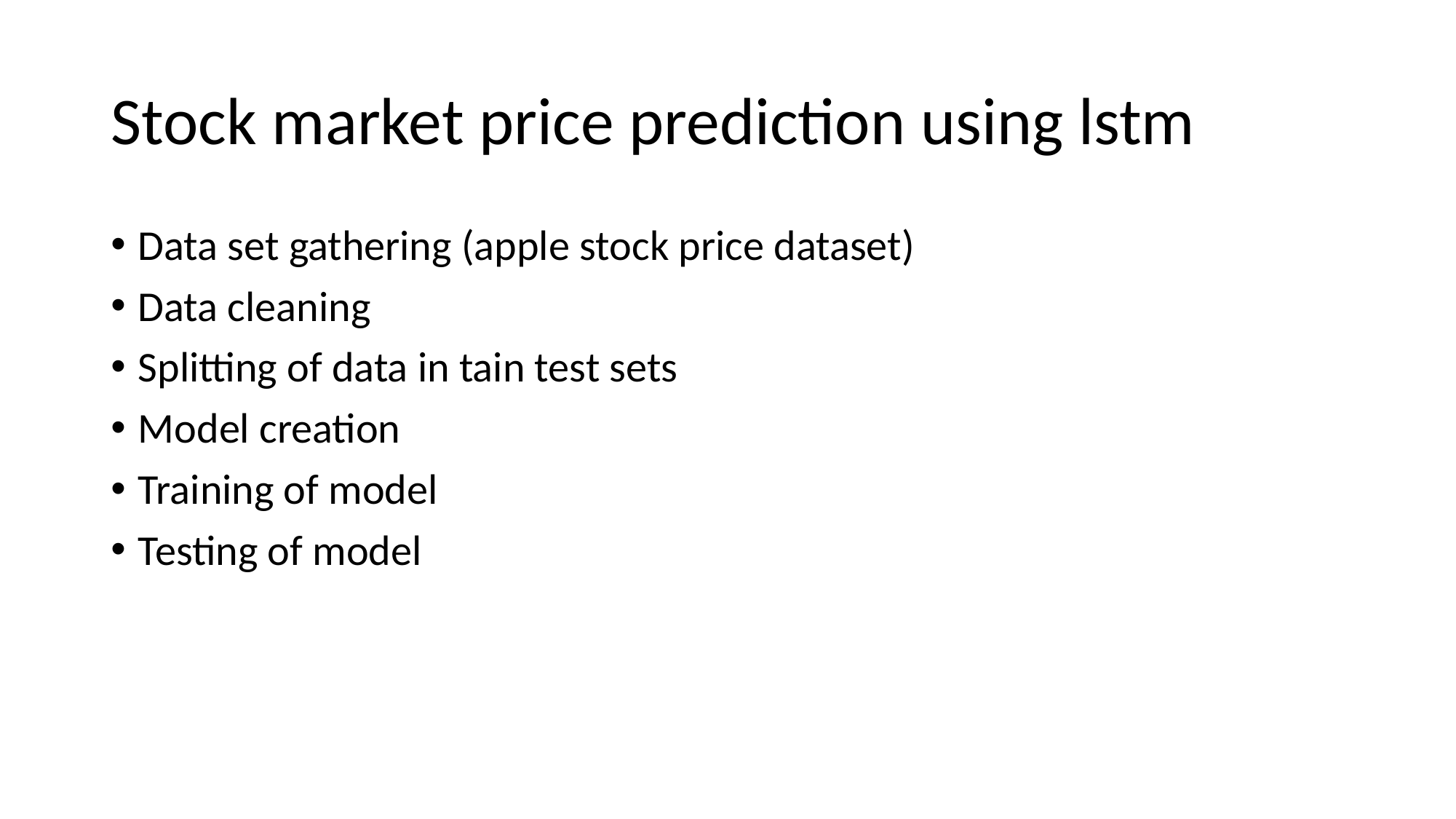

# Stock market price prediction using lstm
Data set gathering (apple stock price dataset)
Data cleaning
Splitting of data in tain test sets
Model creation
Training of model
Testing of model